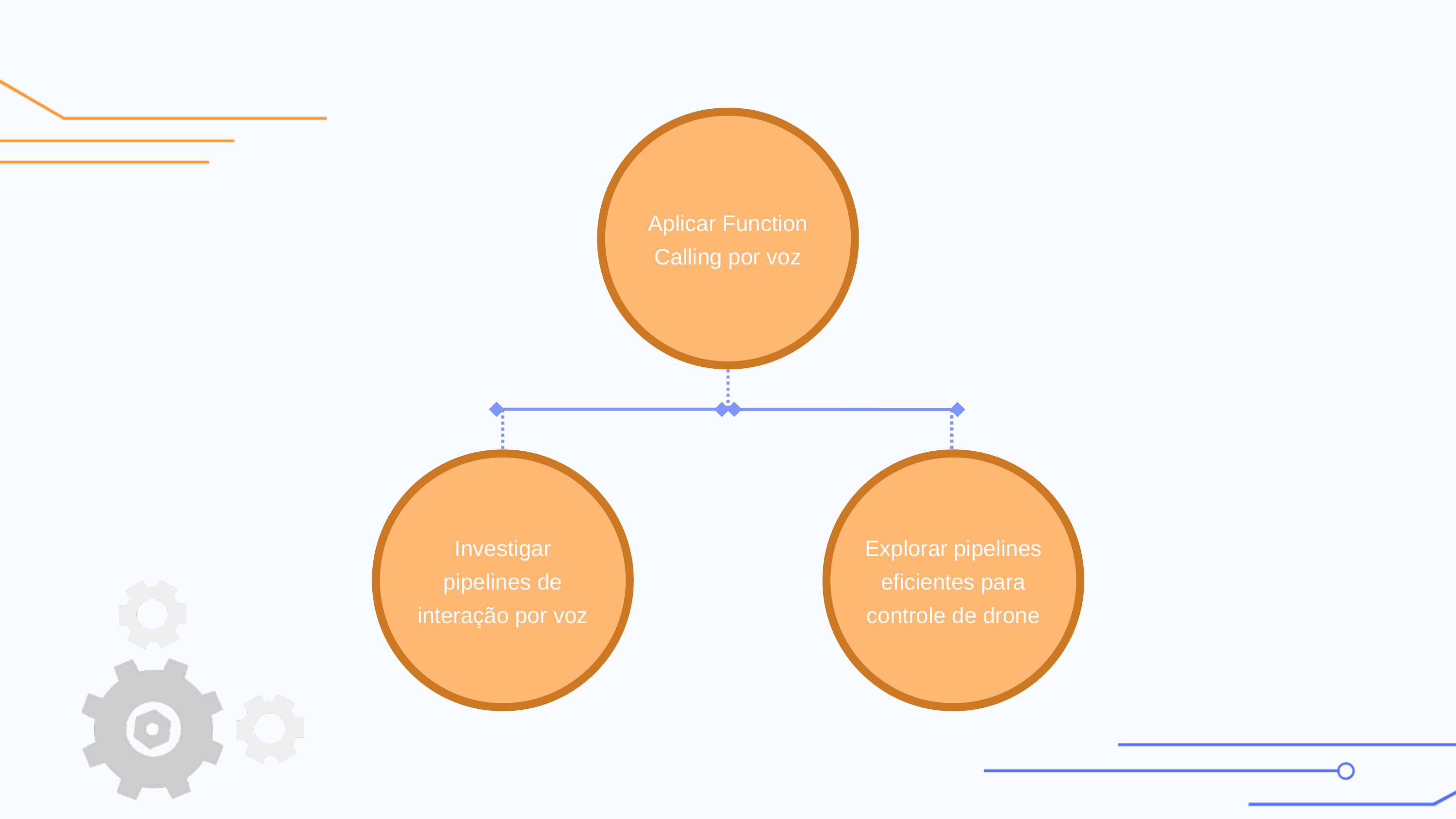

Aplicar Function Calling por voz

Investigar pipelines de interação por voz
Explorar pipelines eficientes para controle de drone